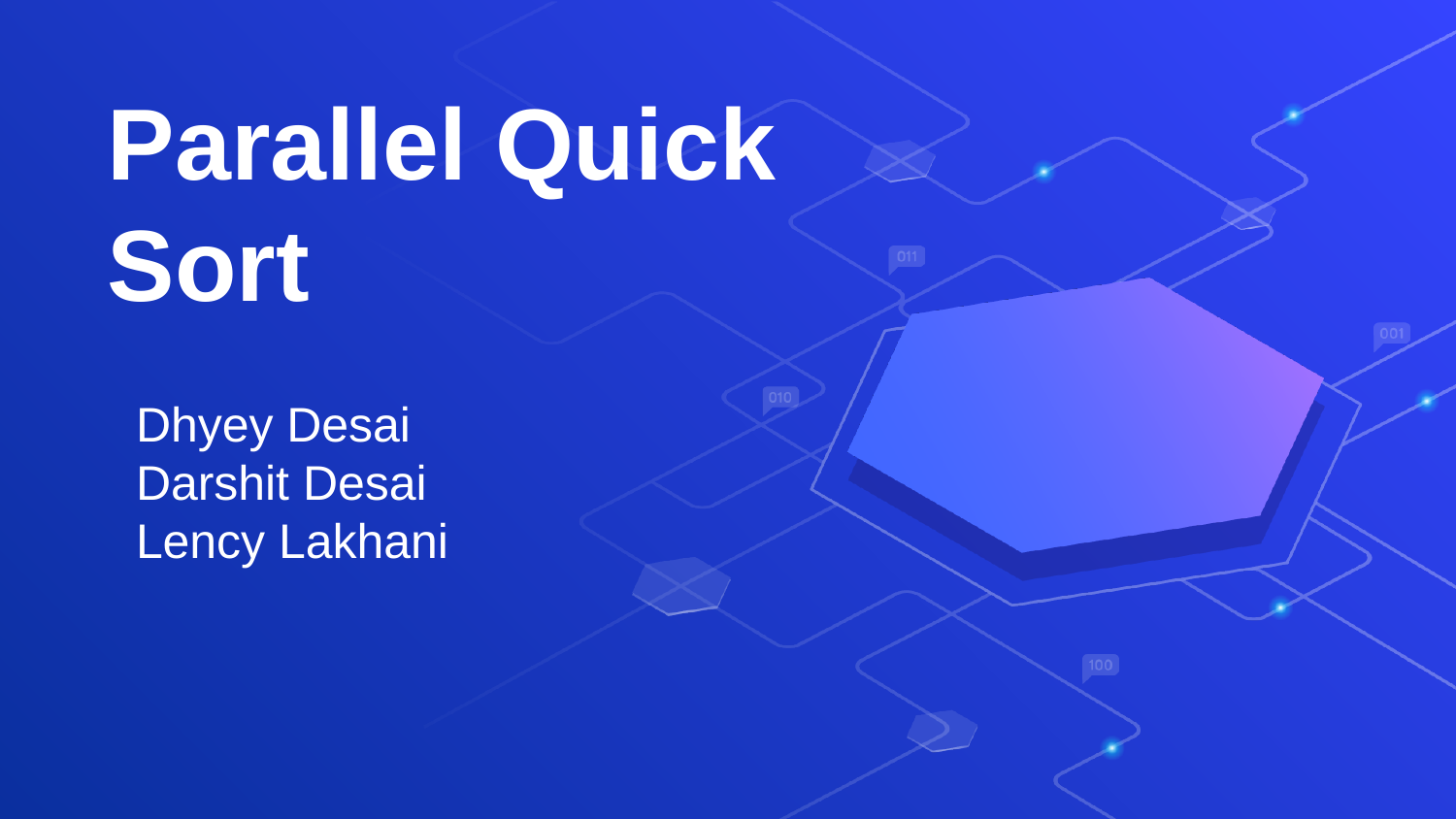

# Parallel Quick Sort
Dhyey Desai
Darshit Desai
Lency Lakhani